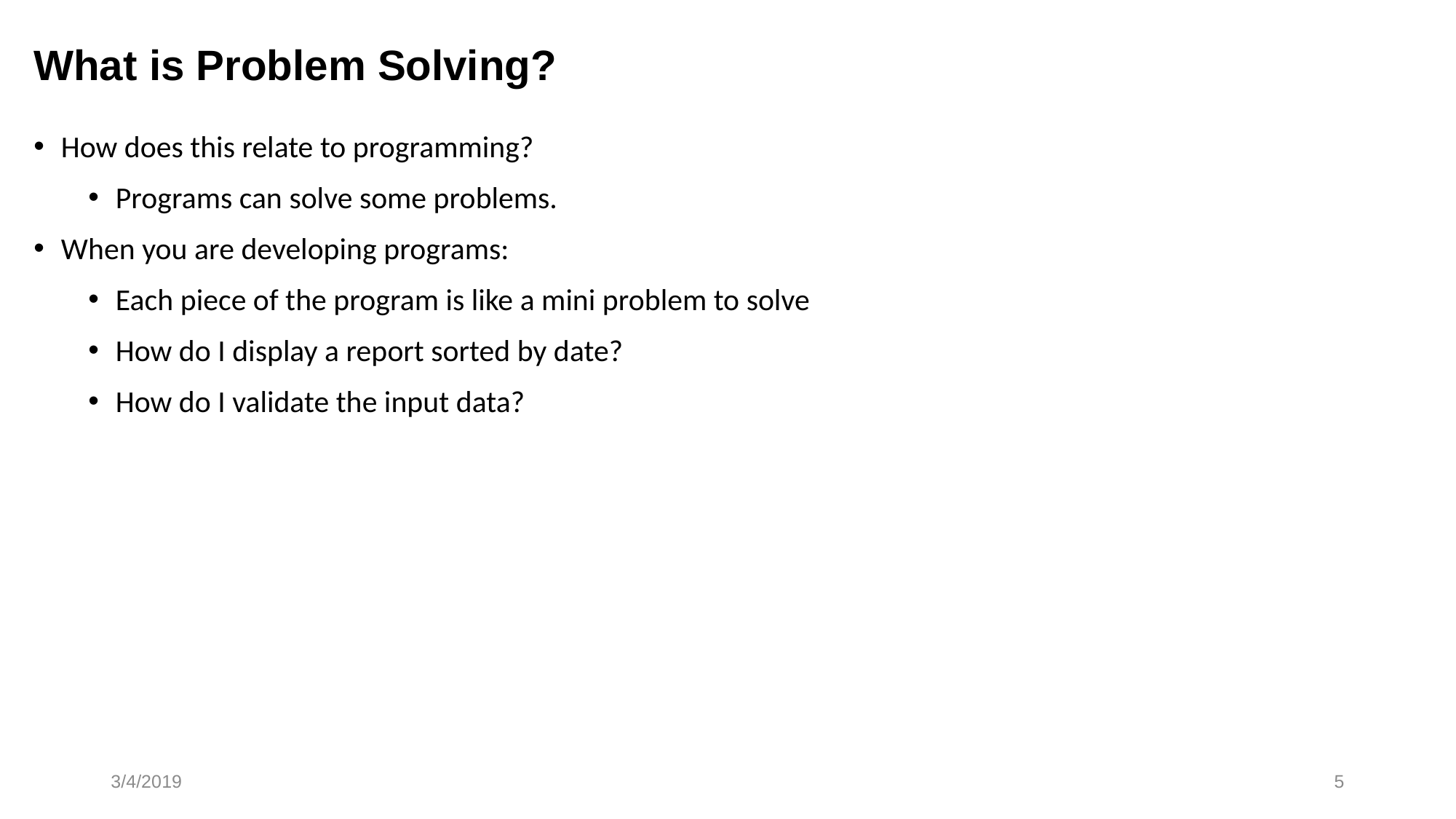

# What is Problem Solving?
How does this relate to programming?
Programs can solve some problems.
When you are developing programs:
Each piece of the program is like a mini problem to solve
How do I display a report sorted by date?
How do I validate the input data?
3/4/2019

5